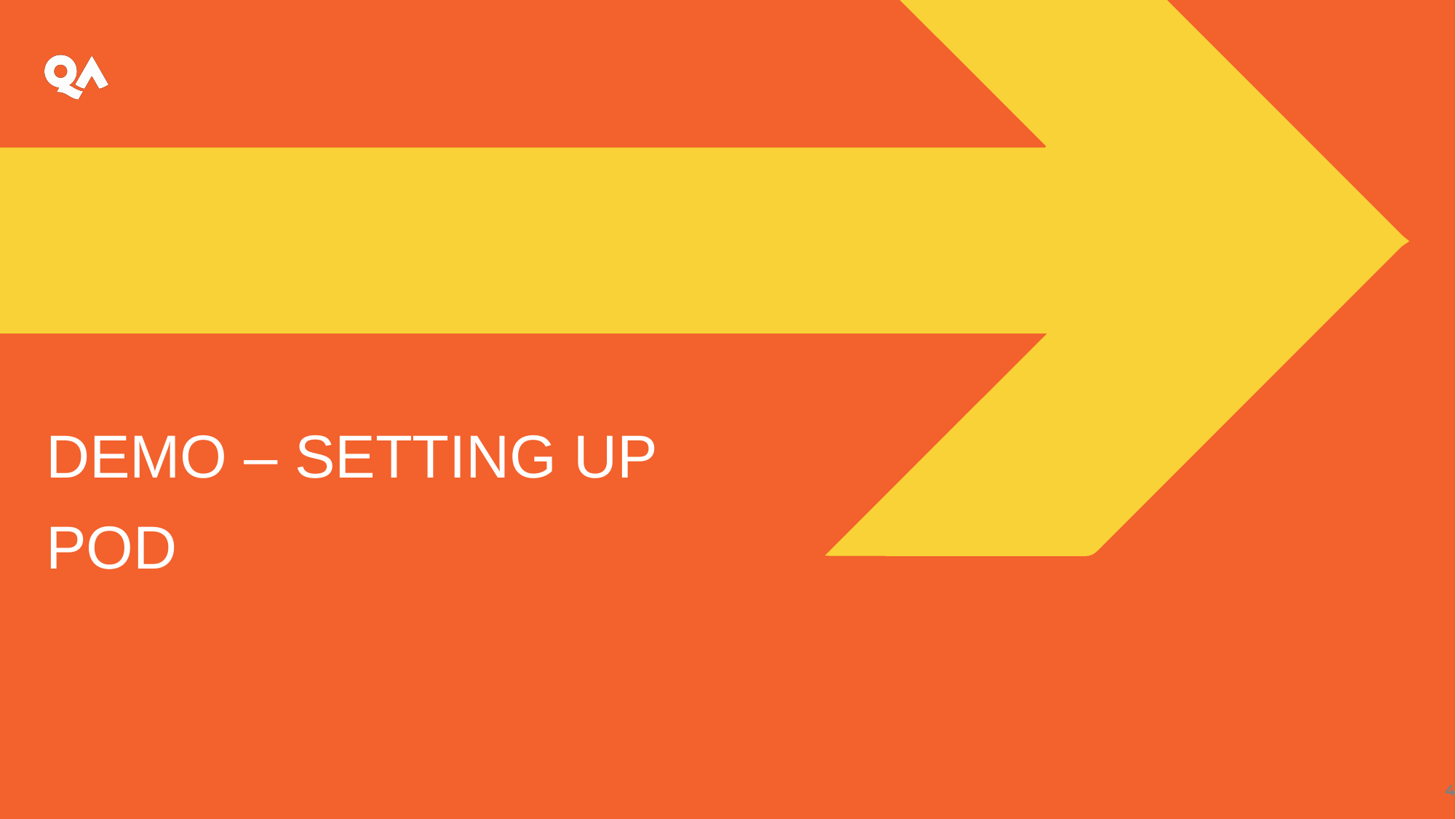

# Demo – Setting up pod
4